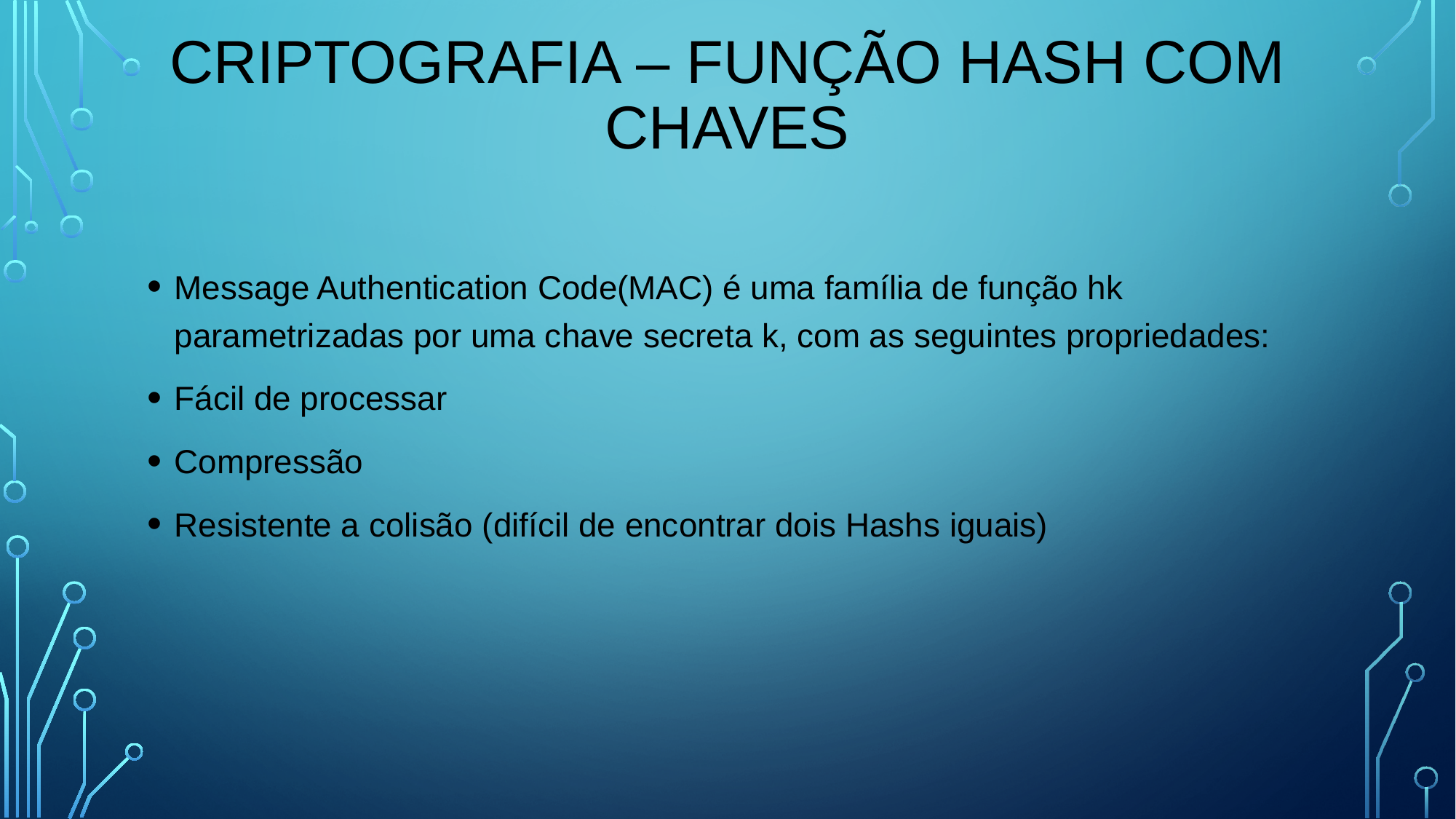

# Criptografia – Função Hash com chaves
Message Authentication Code(MAC) é uma família de função hk parametrizadas por uma chave secreta k, com as seguintes propriedades:
Fácil de processar
Compressão
Resistente a colisão (difícil de encontrar dois Hashs iguais)